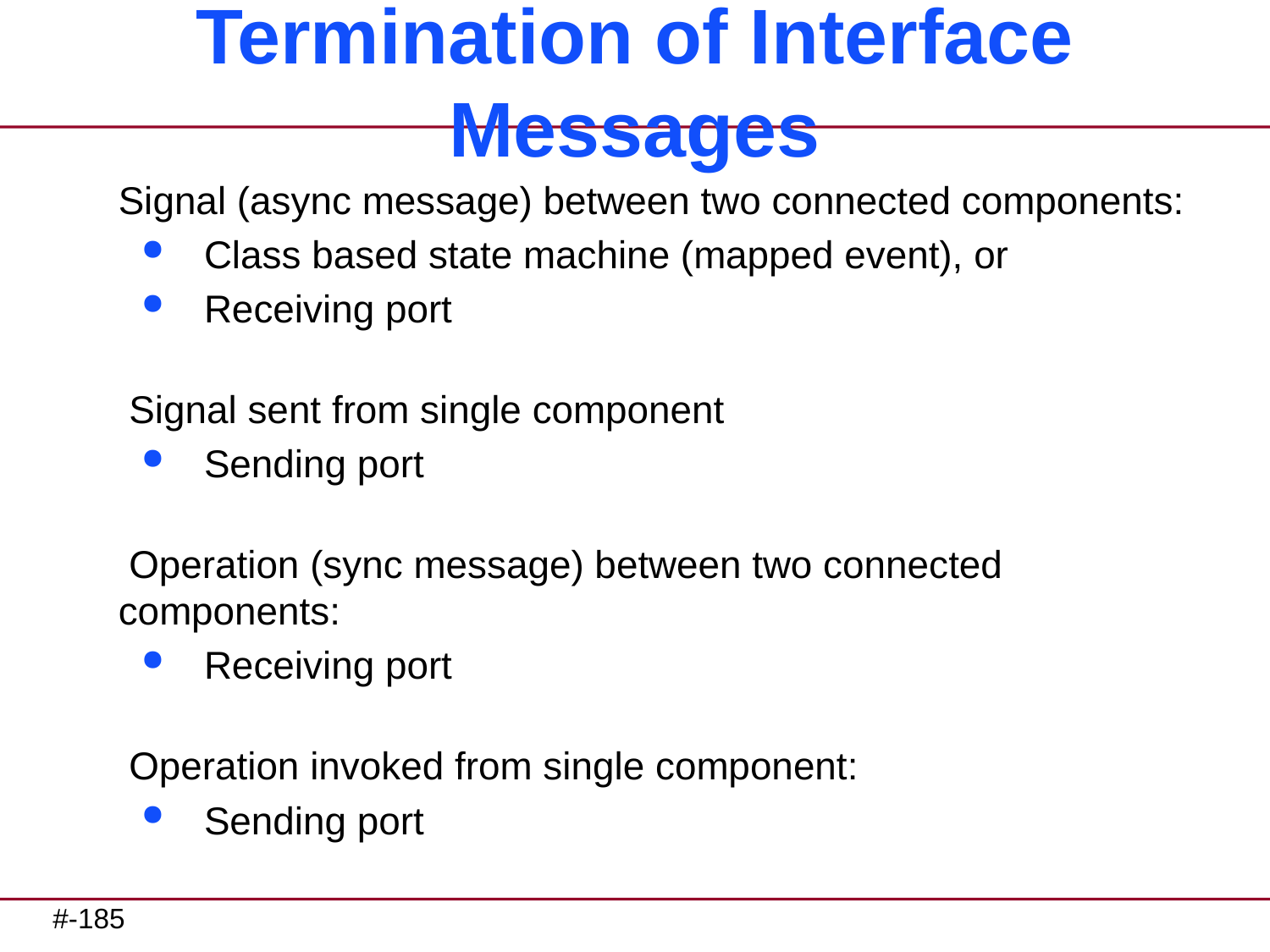

# Termination of Interface Messages
Signal (async message) between two connected components:
 Class based state machine (mapped event), or
 Receiving port
 Signal sent from single component
 Sending port
 Operation (sync message) between two connected components:
 Receiving port
 Operation invoked from single component:
 Sending port